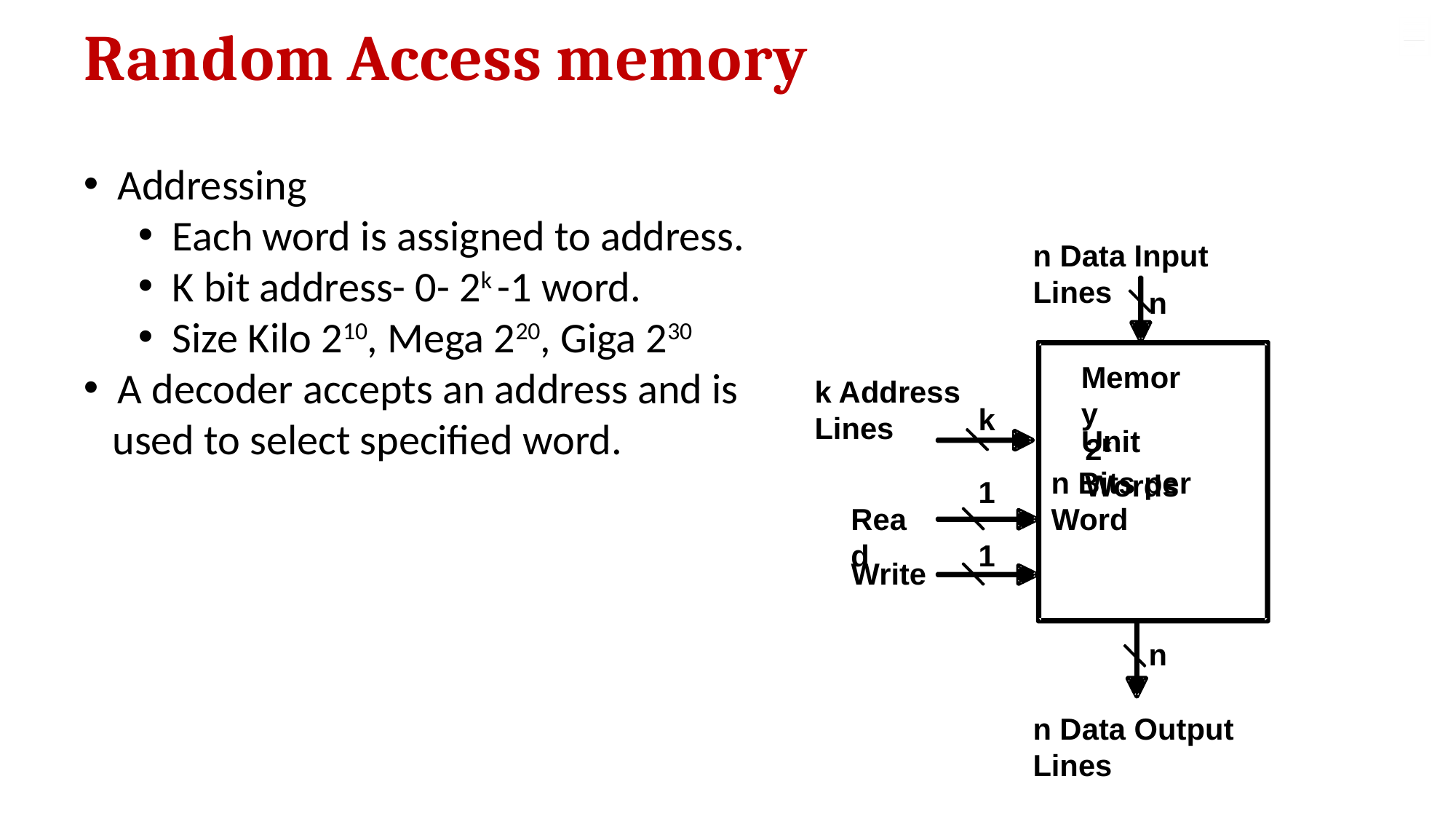

Random Access memory
Addressing
Each word is assigned to address.
K bit address- 0- 2k -1 word.
Size Kilo 210, Mega 220, Giga 230
A decoder accepts an address and is
   used to select specified word.
n Data Input Lines

n

Memory
k Address Lines
   Unit
k

2k Words

n Bits per Word
1
Read

1
Write

n

n Data Output Lines